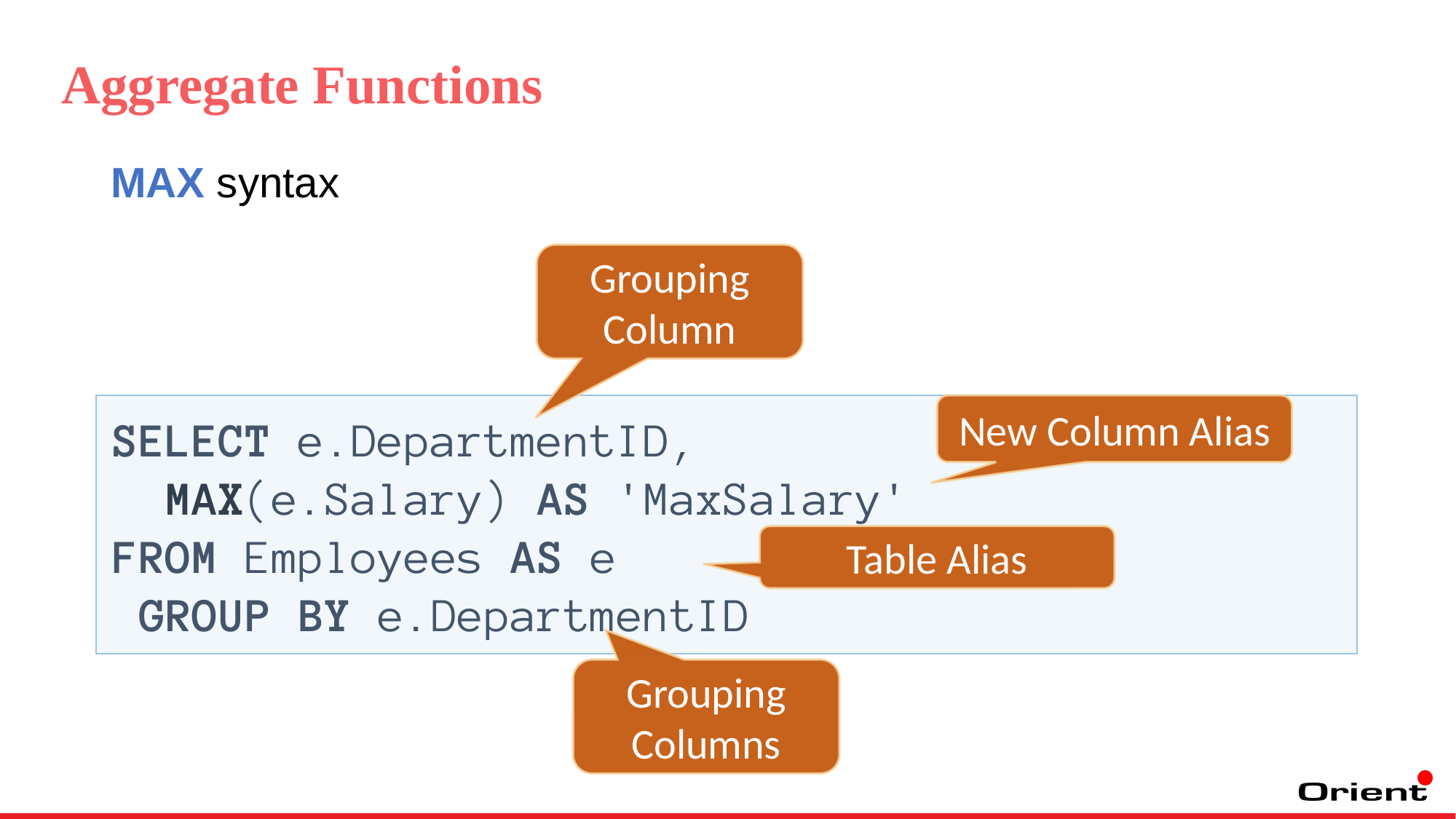

Aggregate Functions
MAX syntax
Grouping Column
SELECT e.DepartmentID,
  MAX(e.Salary) AS 'MaxSalary'
FROM Employees AS e
 GROUP BY e.DepartmentID
New Column Alias
Table Alias
Grouping Columns